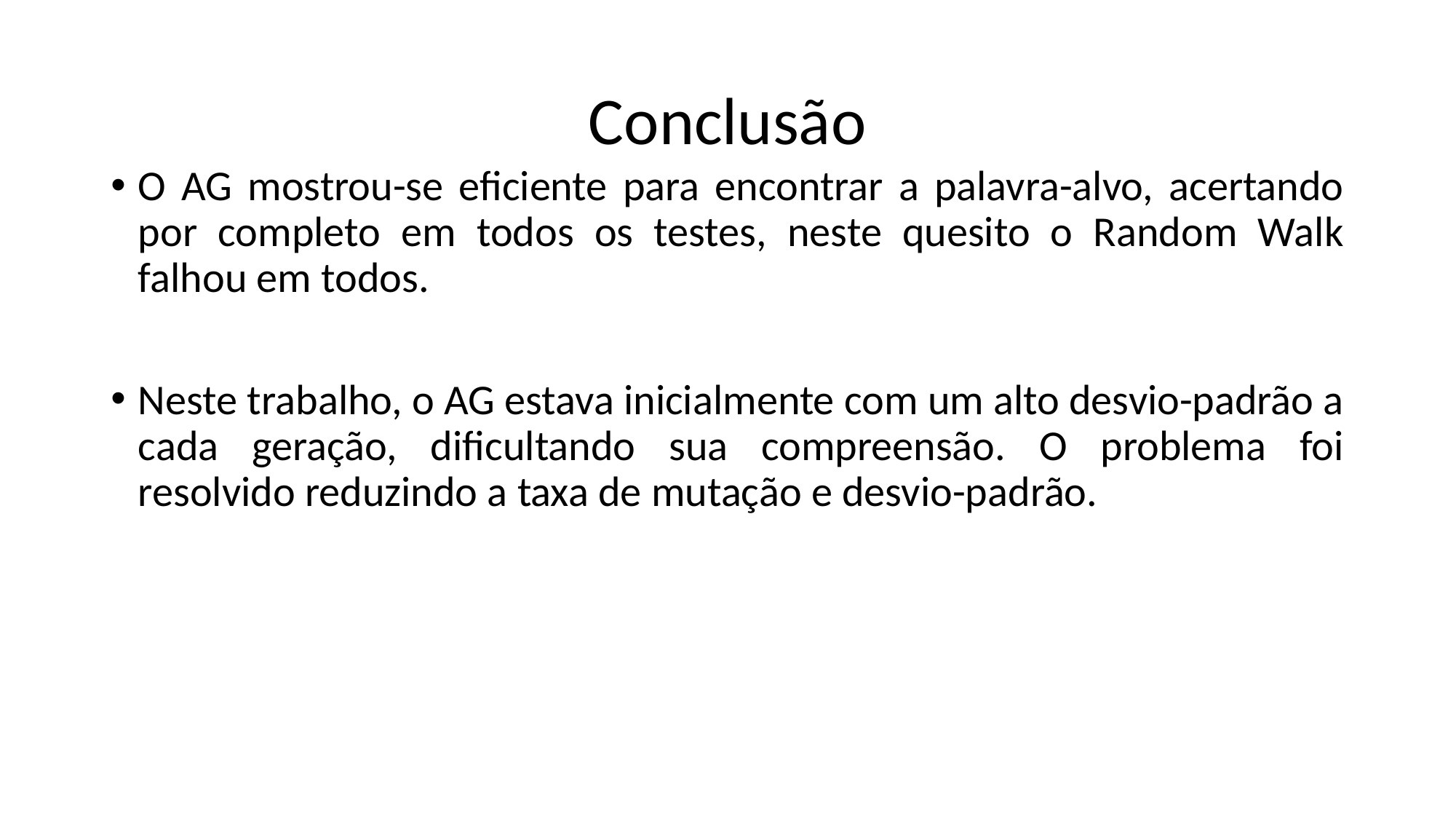

# Conclusão
O AG mostrou-se eficiente para encontrar a palavra-alvo, acertando por completo em todos os testes, neste quesito o Random Walk falhou em todos.

Neste trabalho, o AG estava inicialmente com um alto desvio-padrão a cada geração, dificultando sua compreensão. O problema foi resolvido reduzindo a taxa de mutação e desvio-padrão.